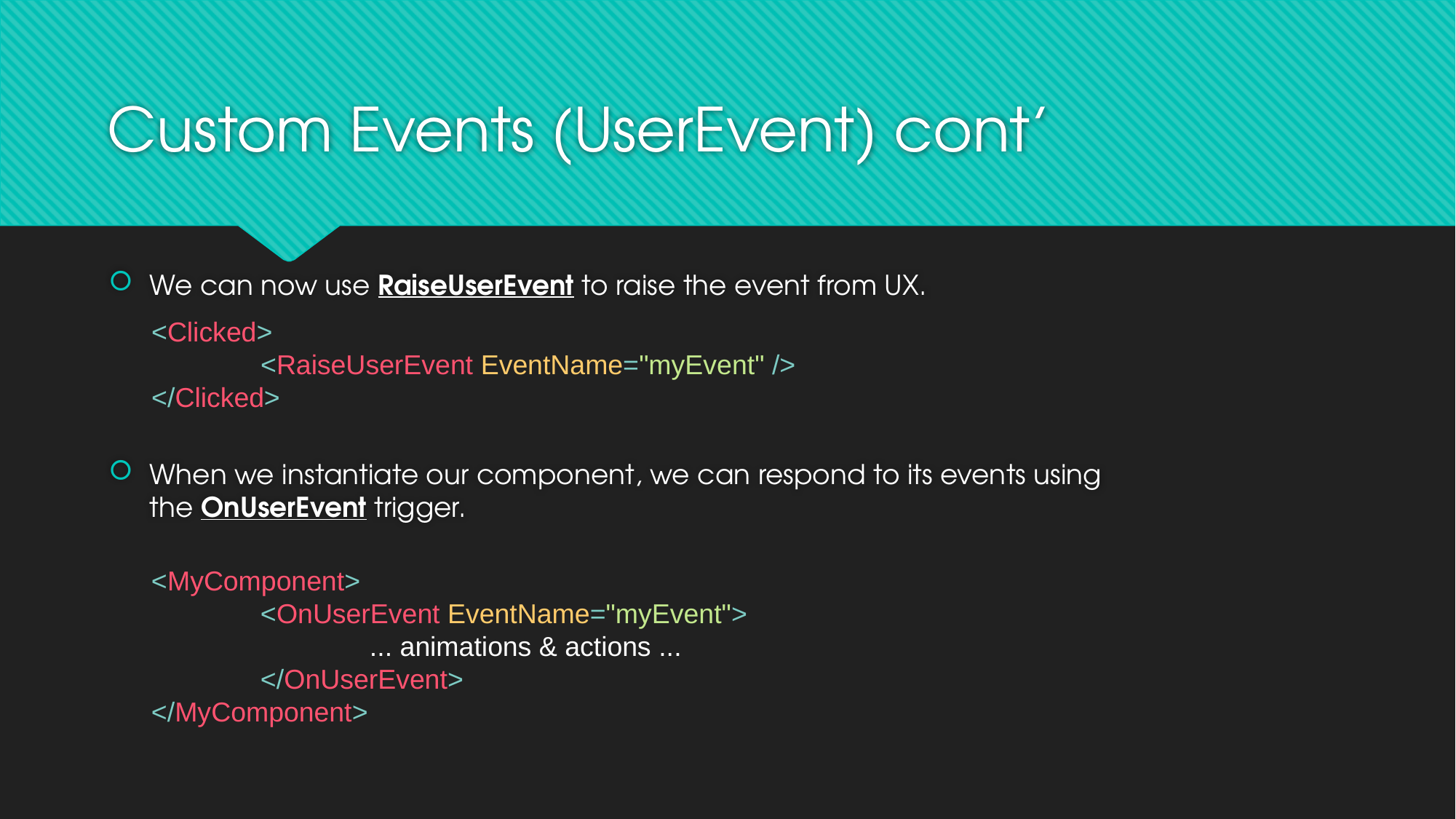

# Custom Events (UserEvent) cont’
We can now use RaiseUserEvent to raise the event from UX.

When we instantiate our component, we can respond to its events using the OnUserEvent trigger.

<Clicked>
	<RaiseUserEvent EventName="myEvent" /> </Clicked>
<MyComponent>
	<OnUserEvent EventName="myEvent">
		... animations & actions ...
	</OnUserEvent>
</MyComponent>